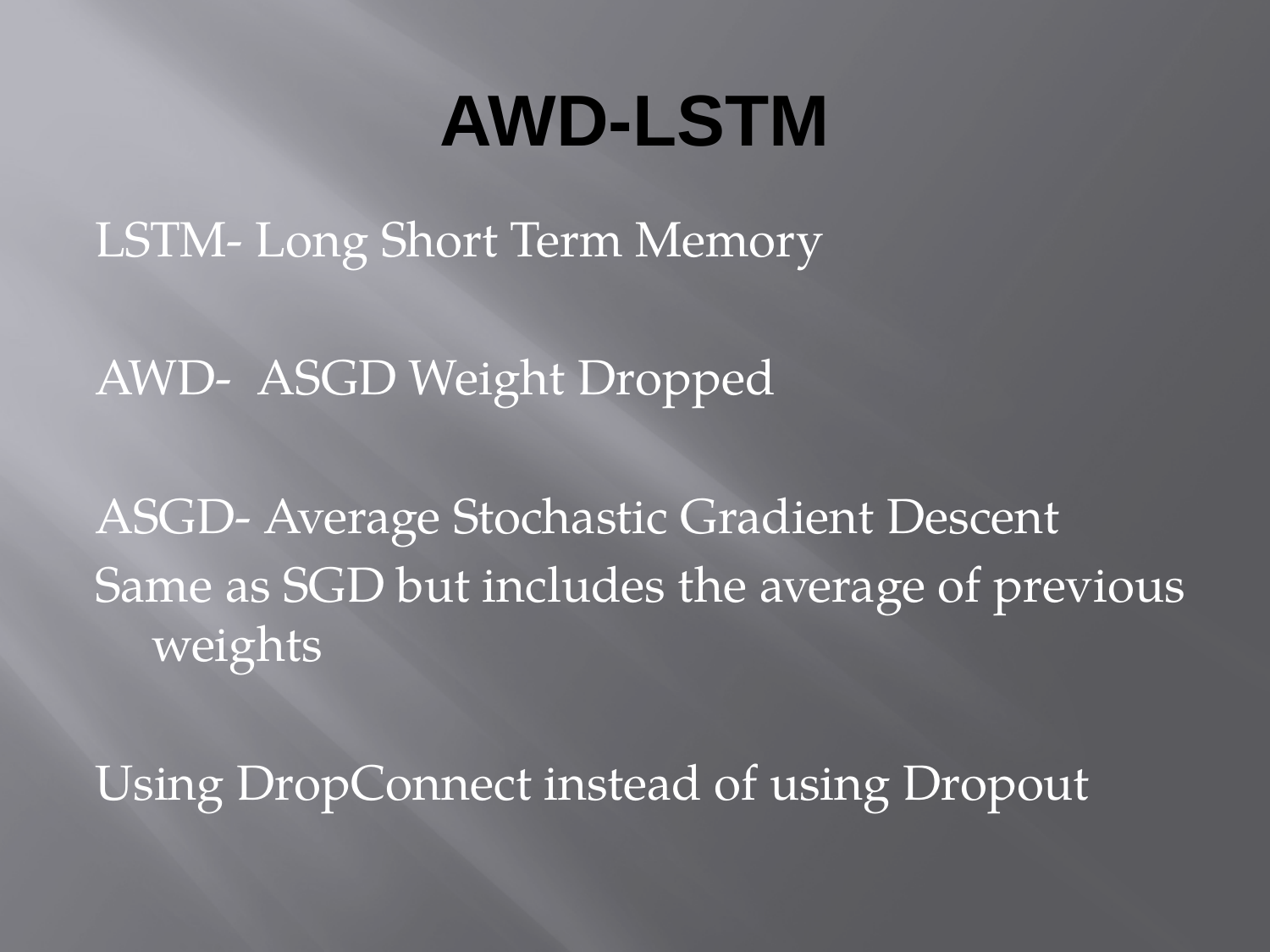

# AWD-LSTM
LSTM- Long Short Term Memory

AWD-  ASGD Weight Dropped

ASGD- Average Stochastic Gradient Descent
Same as SGD but includes the average of previous weights

Using DropConnect instead of using Dropout